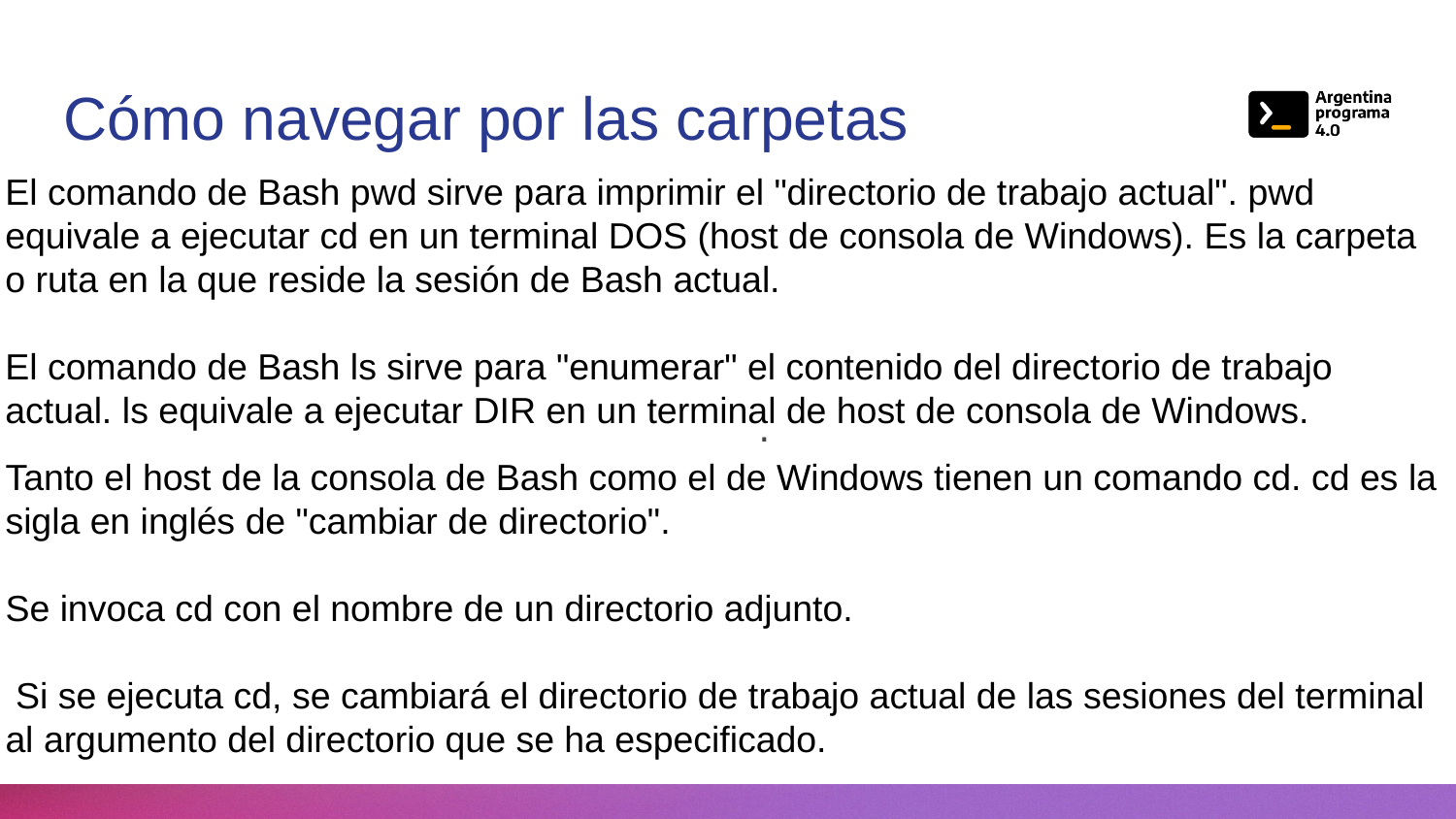

Cómo navegar por las carpetas
El comando de Bash pwd sirve para imprimir el "directorio de trabajo actual". pwd equivale a ejecutar cd en un terminal DOS (host de consola de Windows). Es la carpeta o ruta en la que reside la sesión de Bash actual.

El comando de Bash ls sirve para "enumerar" el contenido del directorio de trabajo actual. ls equivale a ejecutar DIR en un terminal de host de consola de Windows.

.

Tanto el host de la consola de Bash como el de Windows tienen un comando cd. cd es la sigla en inglés de "cambiar de directorio".

Se invoca cd con el nombre de un directorio adjunto.

 Si se ejecuta cd, se cambiará el directorio de trabajo actual de las sesiones del terminal al argumento del directorio que se ha especificado.